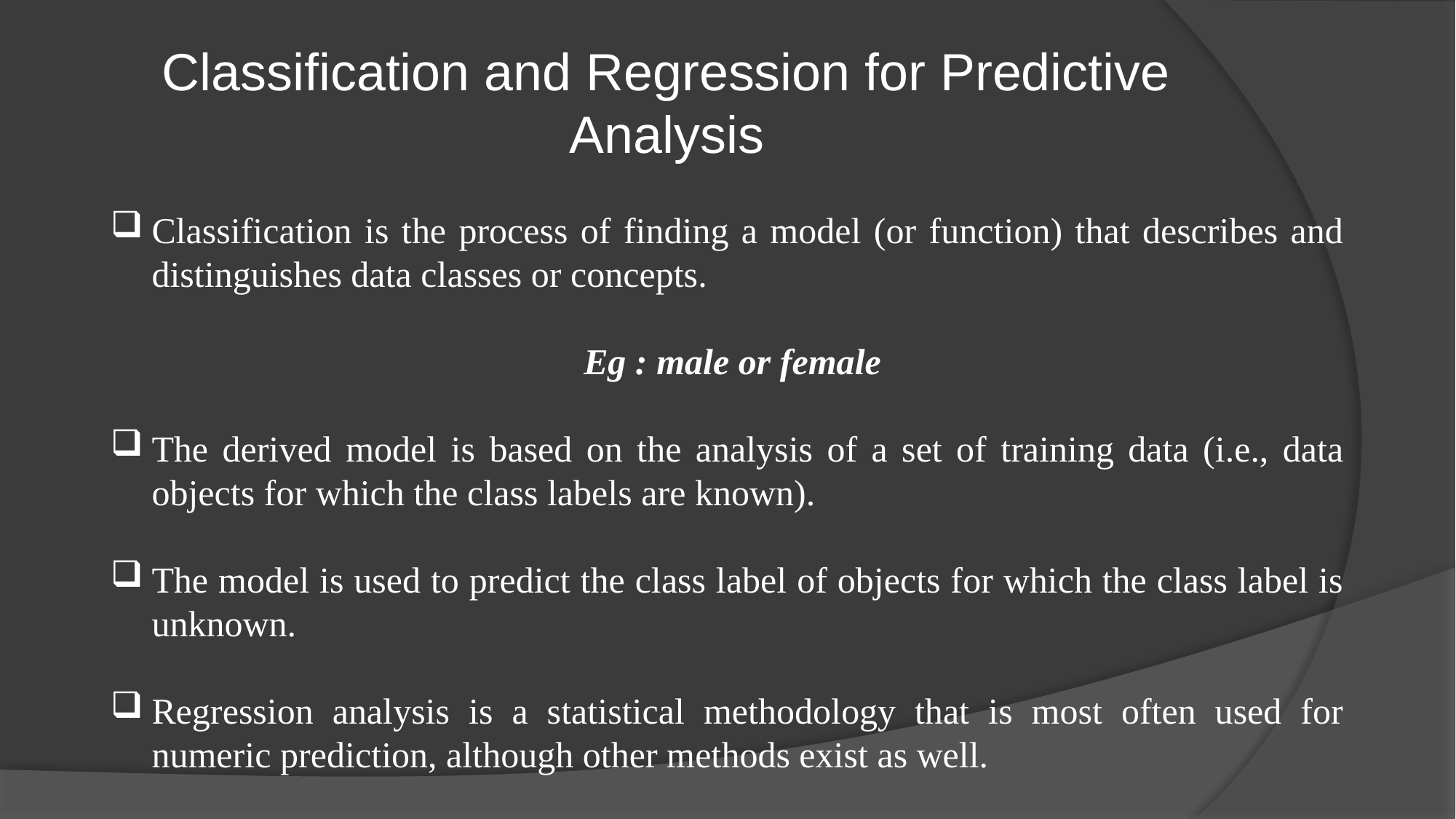

# Classification and Regression for Predictive Analysis
Classification is the process of finding a model (or function) that describes and distinguishes data classes or concepts.

                                                    Eg : male or female

The derived model is based on the analysis of a set of training data (i.e., data objects for which the class labels are known).

The model is used to predict the class label of objects for which the class label is unknown.

Regression analysis is a statistical methodology that is most often used for numeric prediction, although other methods exist as well.